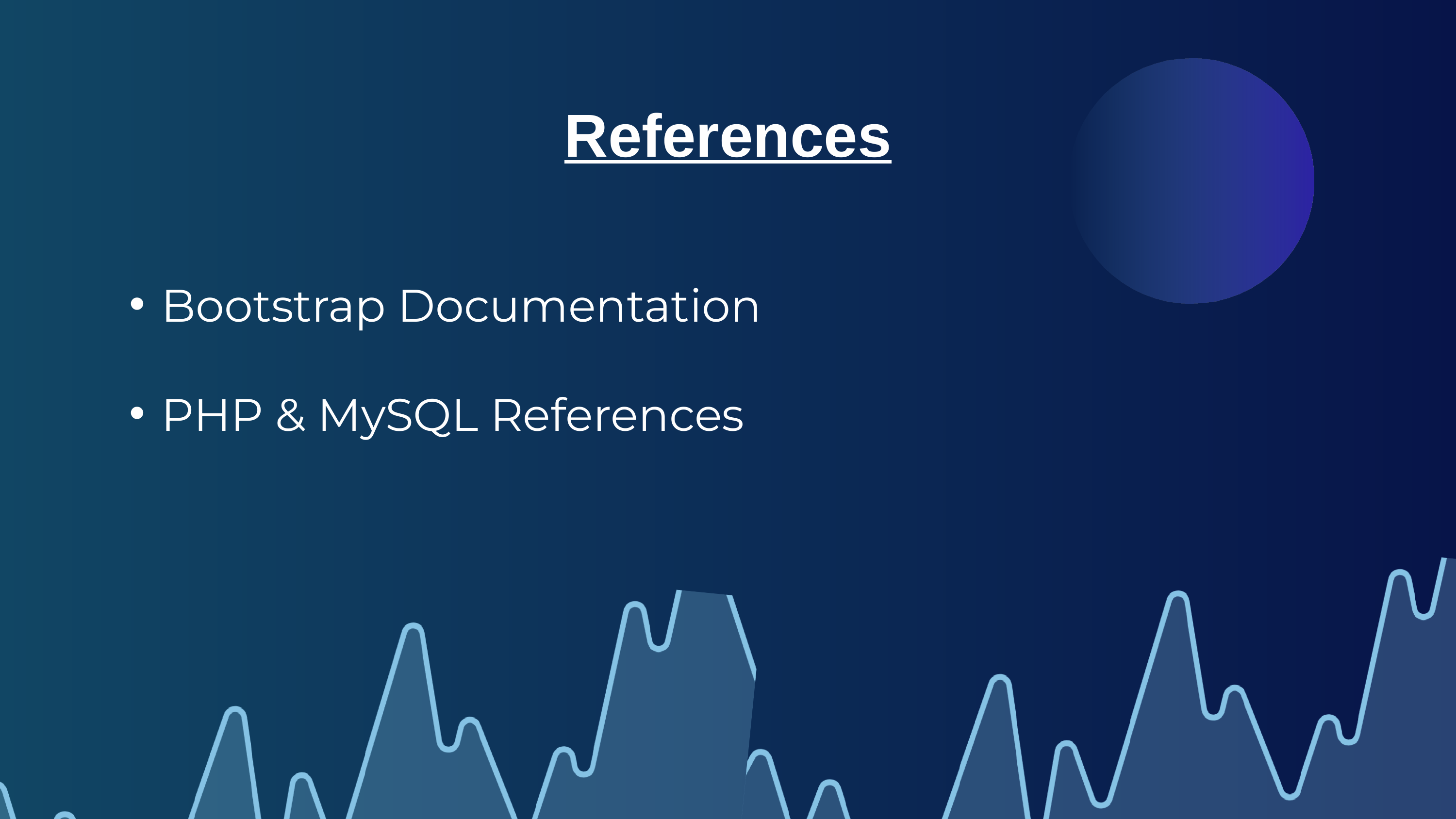

References

Bootstrap Documentation

PHP & MySQL References